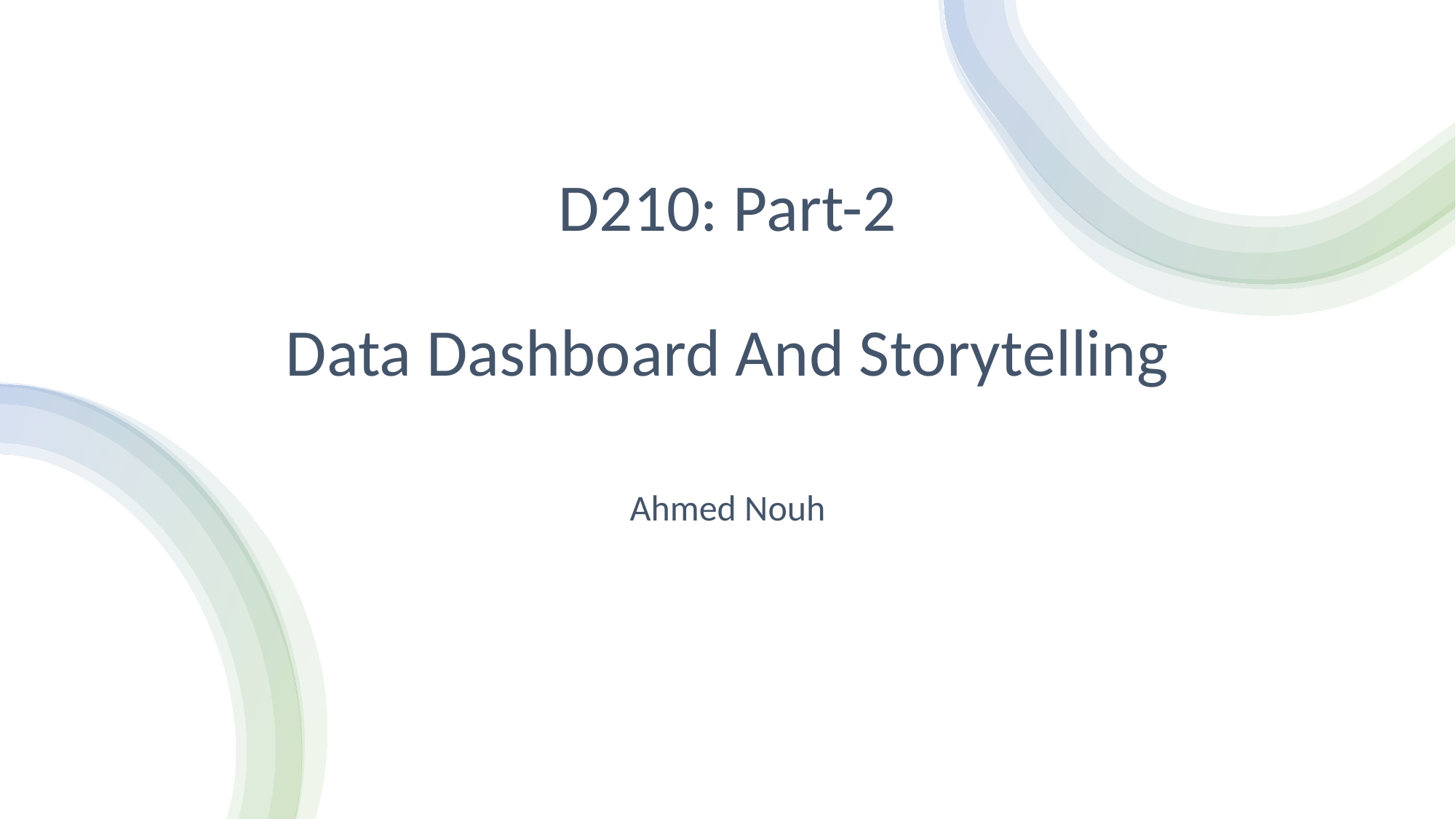

# D210: Part-2 Data Dashboard And Storytelling

Ahmed Nouh